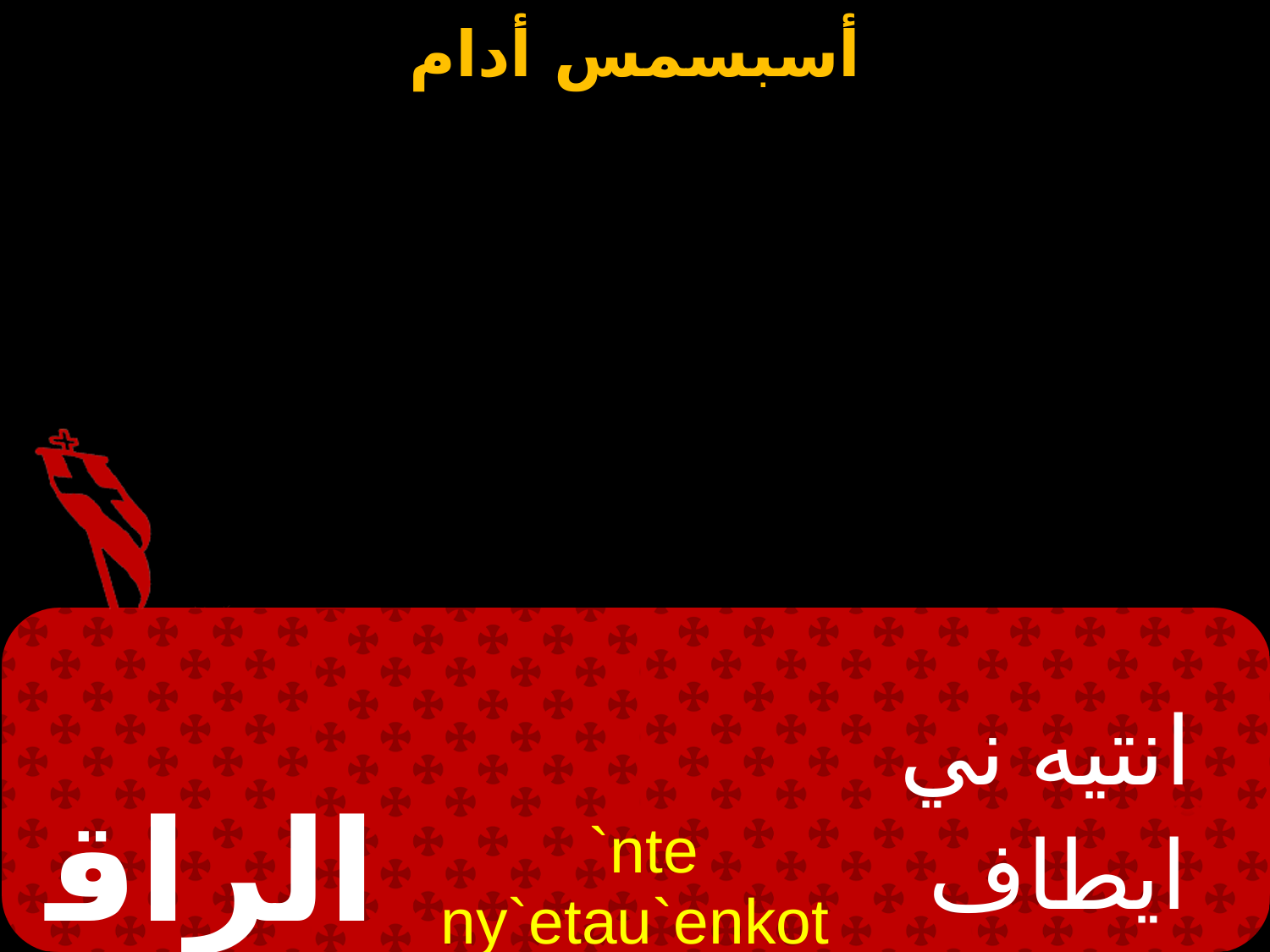

| الراقدين | `nte ny`etau`enkot | انتيه ني ايطاف انكوت |
| --- | --- | --- |